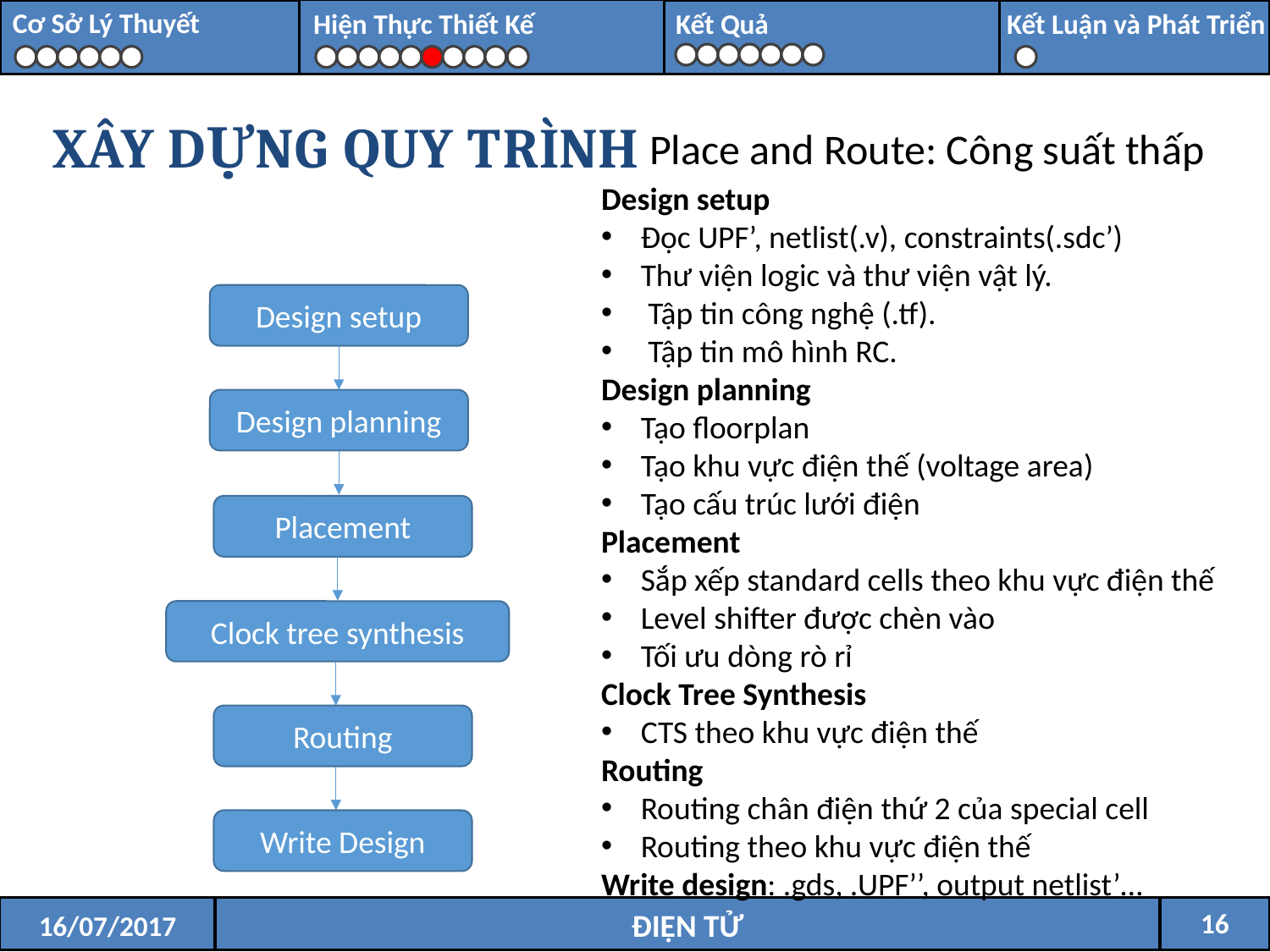

XÂY DỰNG QUY TRÌNH
Place and Route: Công suất thấp
Design setup
Đọc UPF’, netlist(.v), constraints(.sdc’)
Thư viện logic và thư viện vật lý.
 Tập tin công nghệ (.tf).
 Tập tin mô hình RC.
Design planning
Tạo floorplan
Tạo khu vực điện thế (voltage area)
Tạo cấu trúc lưới điện
Placement
Sắp xếp standard cells theo khu vực điện thế
Level shifter được chèn vào
Tối ưu dòng rò rỉ
Clock Tree Synthesis
CTS theo khu vực điện thế
Routing
Routing chân điện thứ 2 của special cell
Routing theo khu vực điện thế
Write design: .gds, .UPF’’, output netlist’…

Design setup
Design planning
Placement
Clock tree synthesis
Routing
Write Design
16
16/07/2017